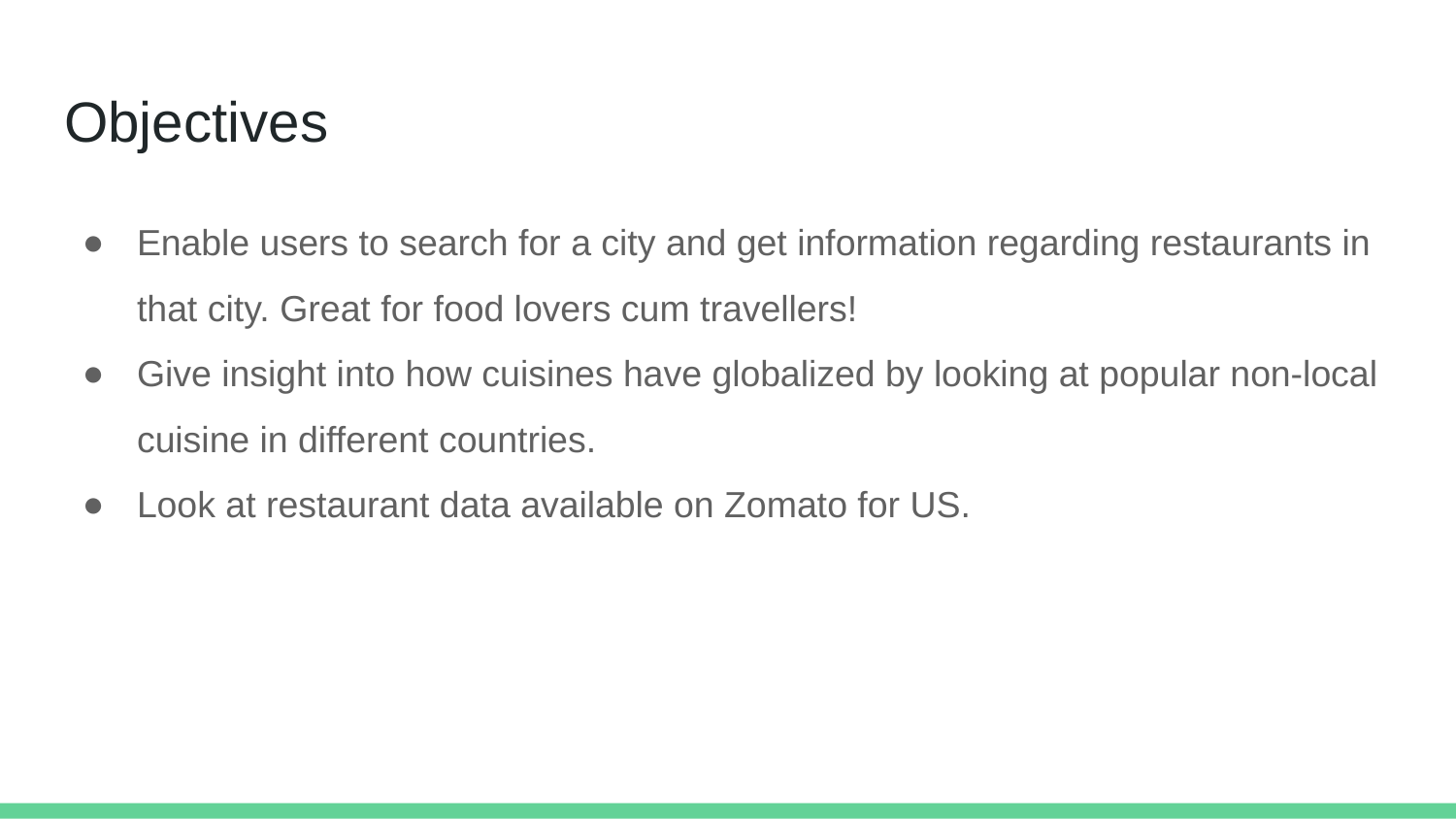

# Objectives
Enable users to search for a city and get information regarding restaurants in that city. Great for food lovers cum travellers!
Give insight into how cuisines have globalized by looking at popular non-local cuisine in different countries.
Look at restaurant data available on Zomato for US.